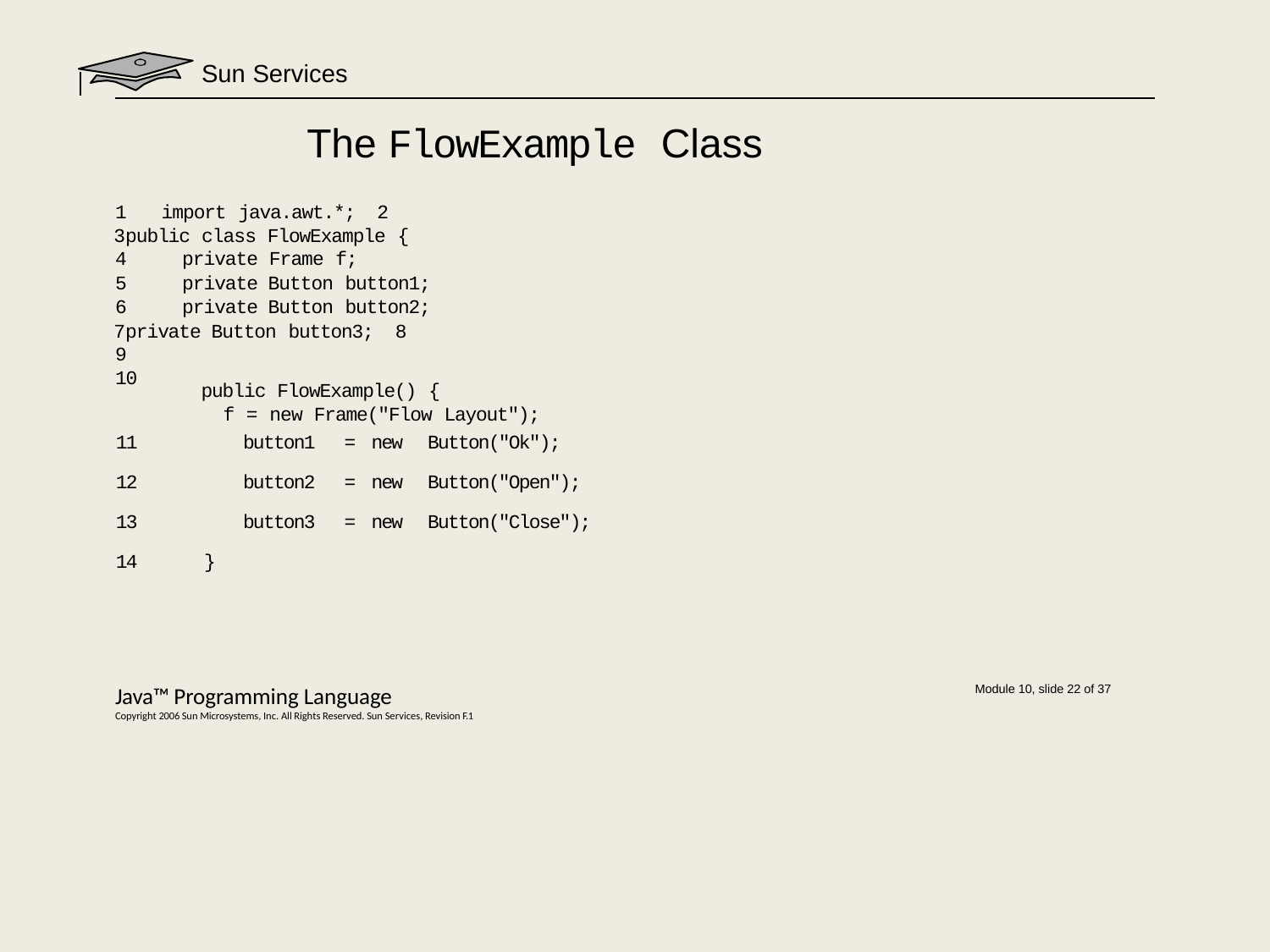

# Sun Services

The FlowExample Class
1	import java.awt.*;  2
public class FlowExample {
private Frame f;
private Button button1;
private Button button2;
private Button button3;  8
9
10
public FlowExample() {
f = new Frame("Flow Layout");
| 11 |  | button1 | = | new | Button("Ok"); |
| --- | --- | --- | --- | --- | --- |
| 12 |  | button2 | = | new | Button("Open"); |
| 13 |  | button3 | = | new | Button("Close"); |
| 14 | } |  |  |  |  |
Java™ Programming Language
Copyright 2006 Sun Microsystems, Inc. All Rights Reserved. Sun Services, Revision F.1
Module 10, slide 22 of 37